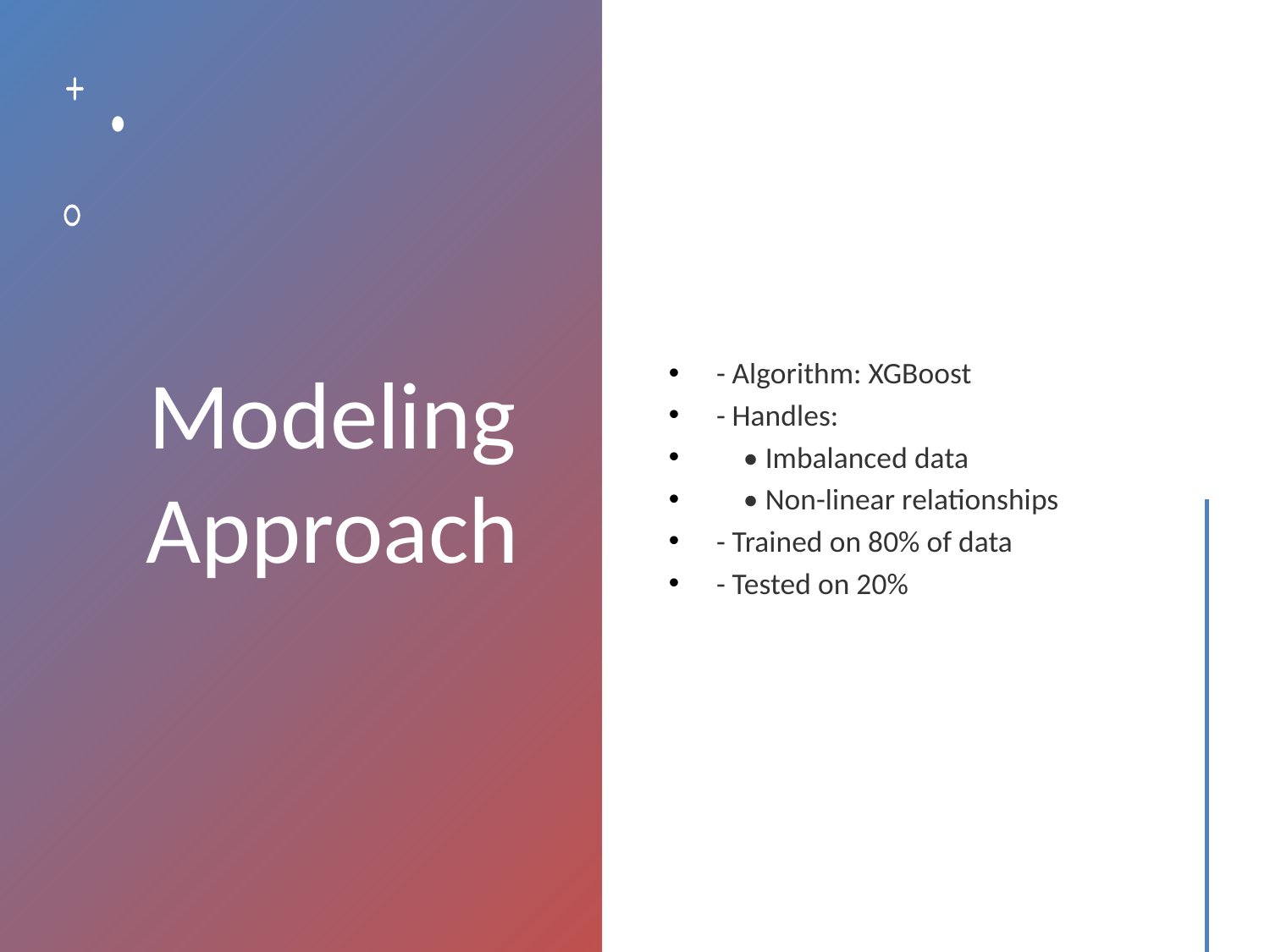

# Modeling Approach
- Algorithm: XGBoost
- Handles:
    • Imbalanced data
    • Non-linear relationships
- Trained on 80% of data
- Tested on 20%